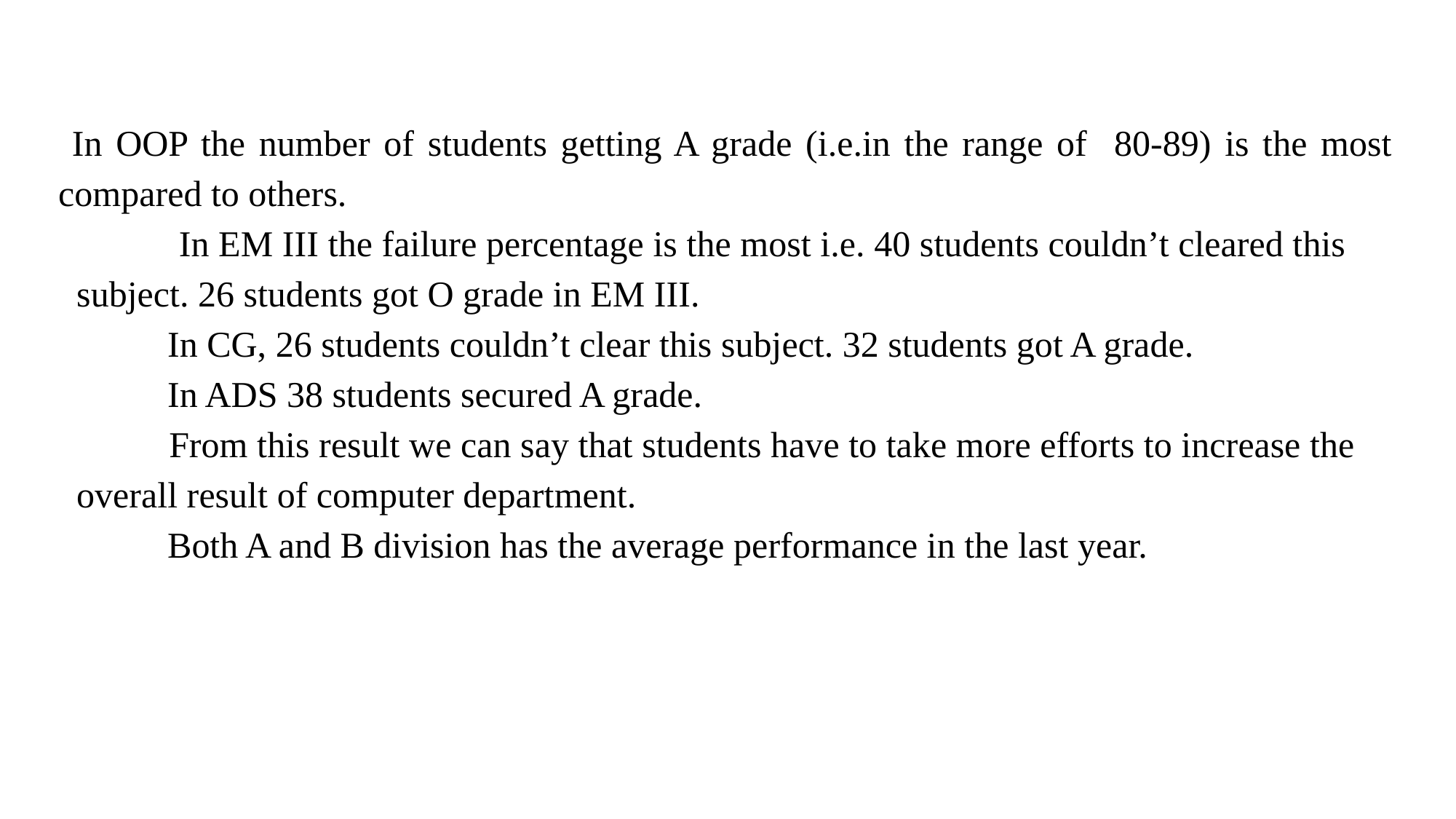

In OOP the number of students getting A grade (i.e.in the range of  80-89) is the most compared to others.
             In EM III the failure percentage is the most i.e. 40 students couldn’t cleared this        subject. 26 students got O grade in EM III.
            In CG, 26 students couldn’t clear this subject. 32 students got A grade.
            In ADS 38 students secured A grade.
            From this result we can say that students have to take more efforts to increase the       overall result of computer department.
            Both A and B division has the average performance in the last year.